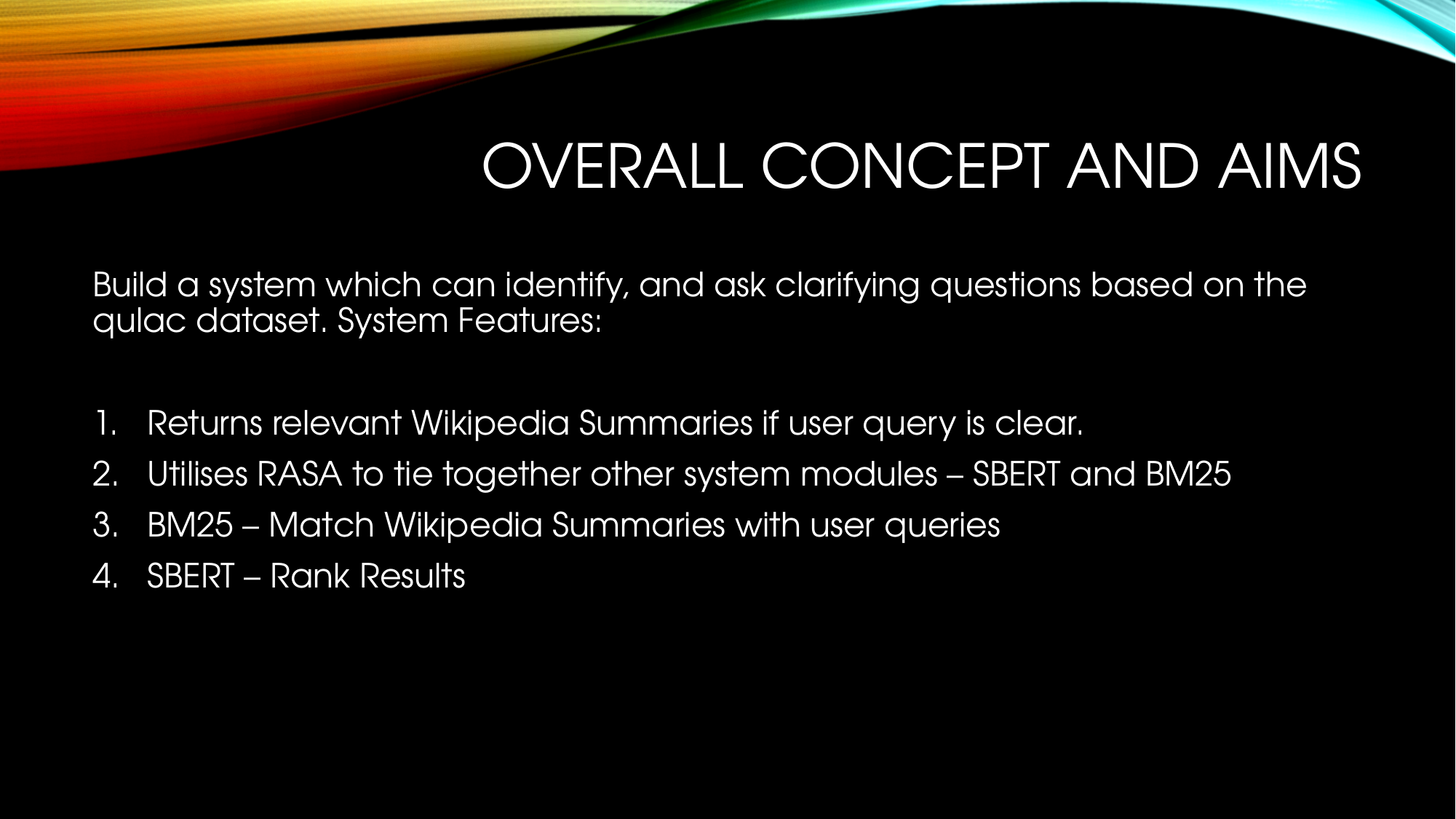

# Overall Concept and AIMS
Build a system which can identify, and ask clarifying questions based on the qulac dataset. System Features:

Returns relevant Wikipedia Summaries if user query is clear.
Utilises RASA to tie together other system modules – SBERT and BM25
BM25 – Match Wikipedia Summaries with user queries
SBERT – Rank Results